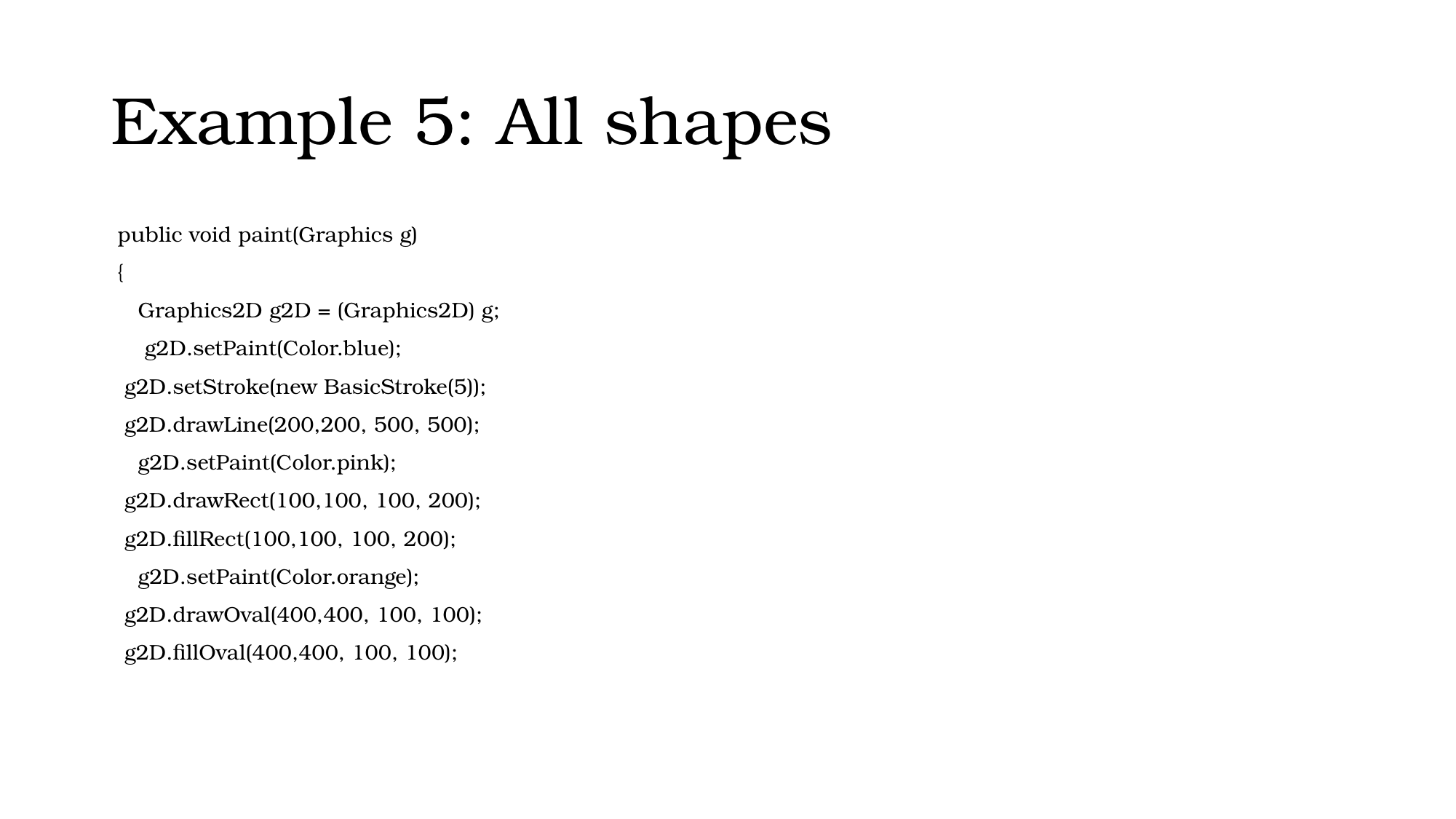

# Example 5: All shapes
 public void paint(Graphics g)
 {
    Graphics2D g2D = (Graphics2D) g;
     g2D.setPaint(Color.blue);
  g2D.setStroke(new BasicStroke(5));
  g2D.drawLine(200,200, 500, 500);
    g2D.setPaint(Color.pink);
  g2D.drawRect(100,100, 100, 200);
  g2D.fillRect(100,100, 100, 200);
    g2D.setPaint(Color.orange);
  g2D.drawOval(400,400, 100, 100);
  g2D.fillOval(400,400, 100, 100);